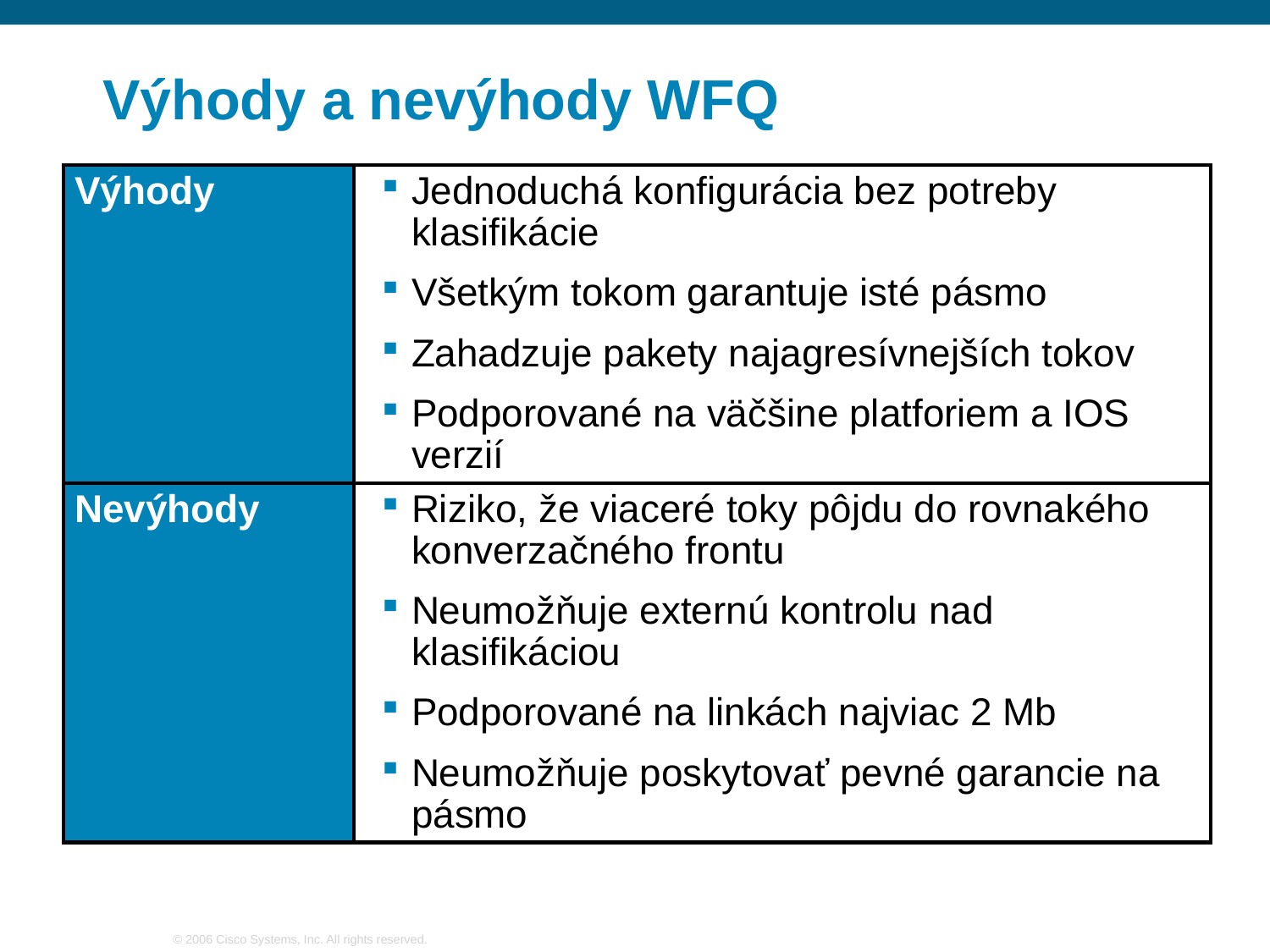

Výhody a nevýhody WFQ
| Výhody | Jednoduchá konfigurácia bez potreby klasifikácie Všetkým tokom garantuje isté pásmo Zahadzuje pakety najagresívnejších tokov Podporované na väčšine platforiem a IOS verzií |
| --- | --- |
| Nevýhody | Riziko, že viaceré toky pôjdu do rovnakého konverzačného frontu Neumožňuje externú kontrolu nad klasifikáciou Podporované na linkách najviac 2 Mb Neumožňuje poskytovať pevné garancie na pásmo |